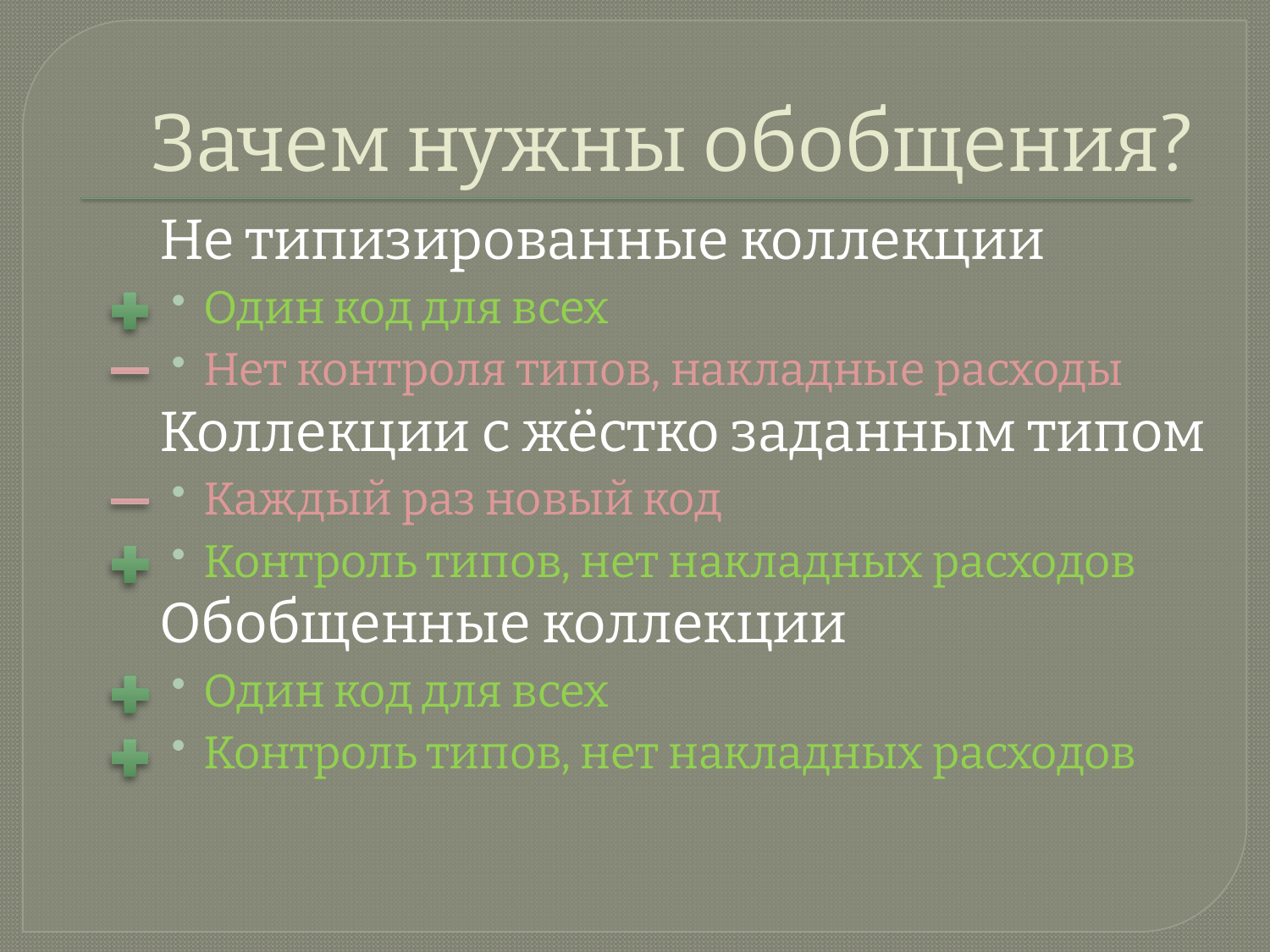

# Зачем нужны обобщения?
    Не типизированные коллекции
Один код для всех
Нет контроля типов, накладные расходы
    Коллекции с жёстко заданным типом
Каждый раз новый код
Контроль типов, нет накладных расходов
    Обобщенные коллекции
Один код для всех
Контроль типов, нет накладных расходов